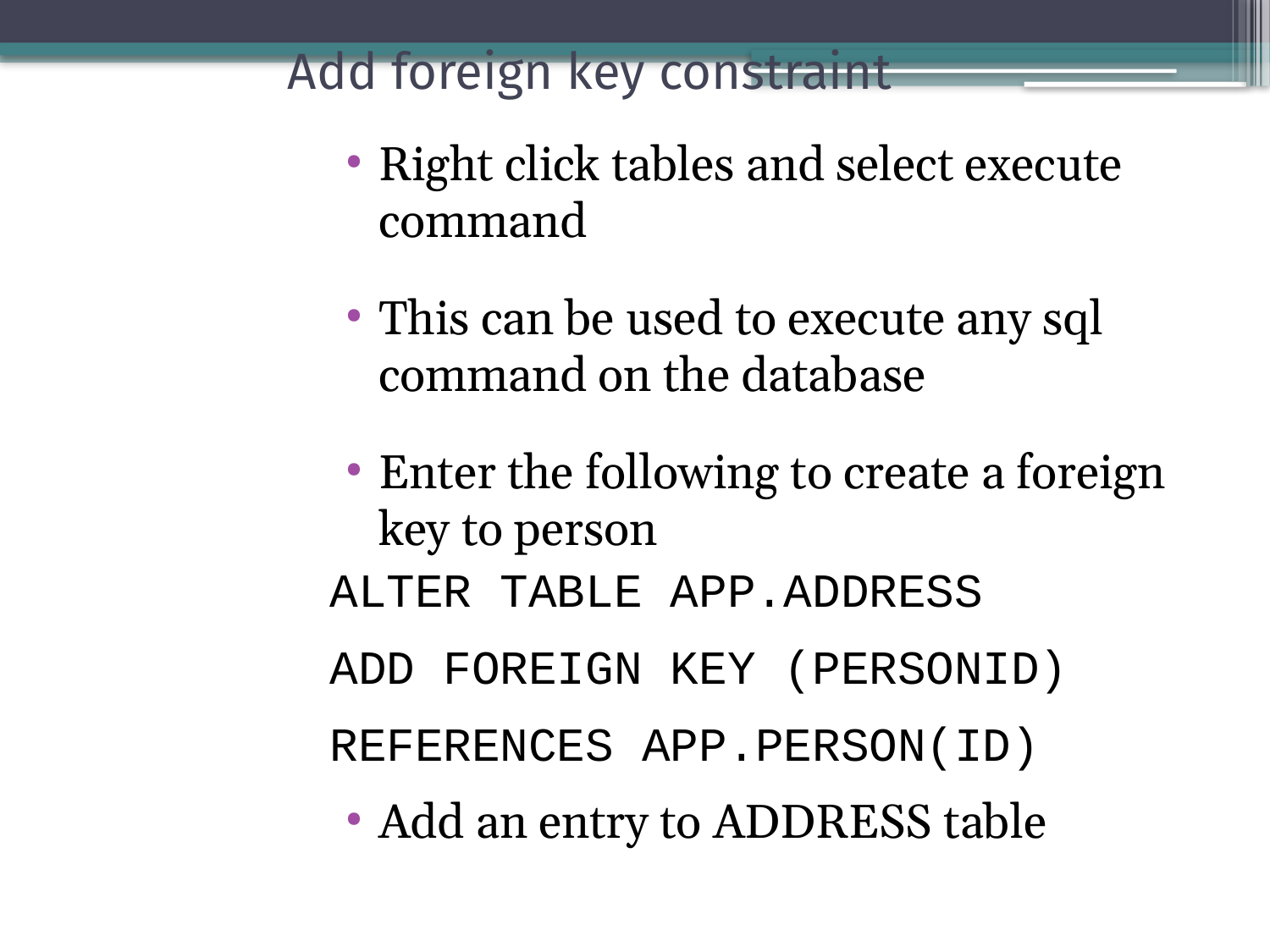

# Add foreign key constraint
Right click tables and select execute command
This can be used to execute any sql command on the database
Enter the following to create a foreign key to person
ALTER TABLE APP.ADDRESS
ADD FOREIGN KEY (PERSONID)
REFERENCES APP.PERSON(ID)
Add an entry to ADDRESS table